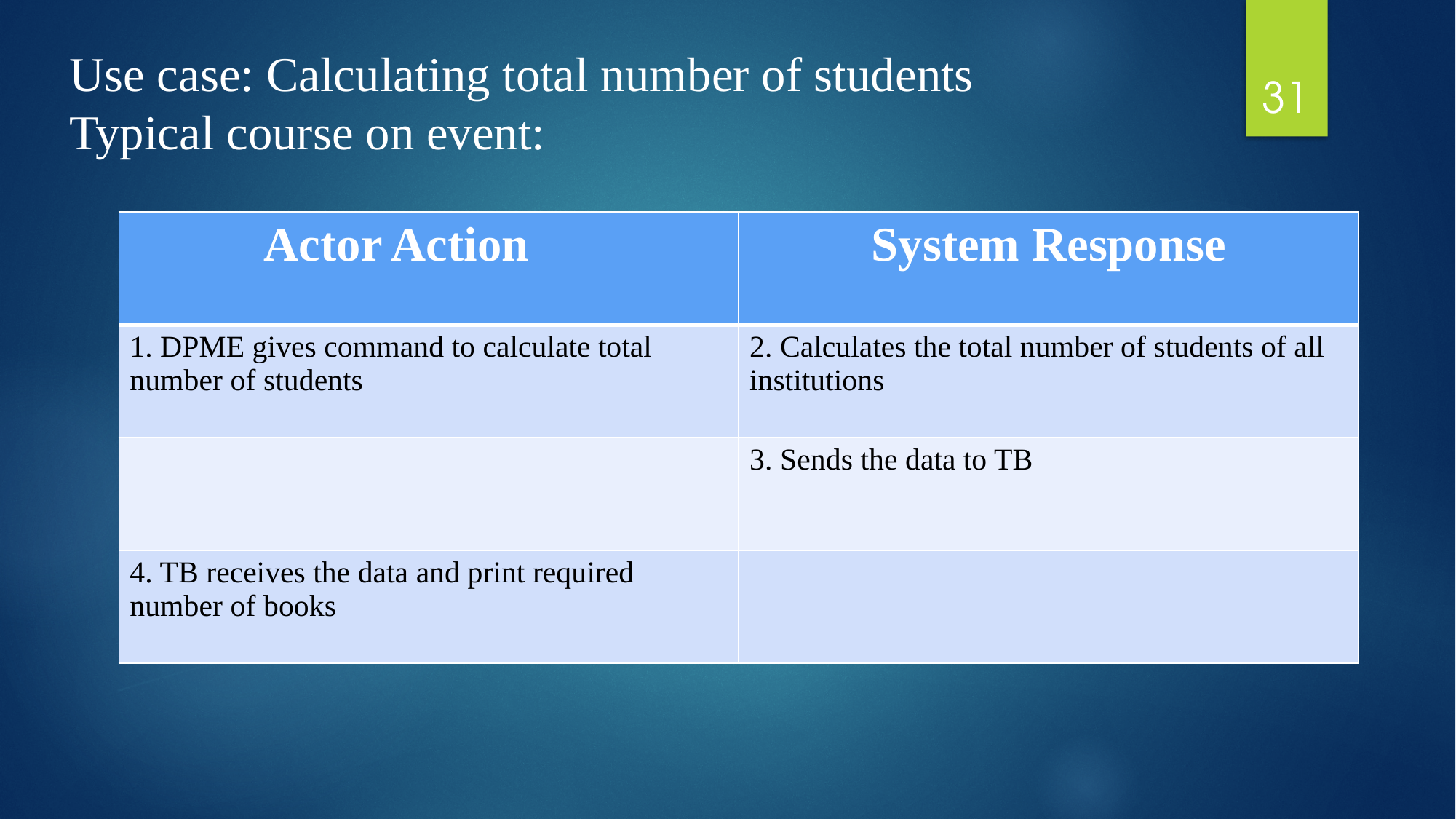

31
Use case: Calculating total number of students
Typical course on event:
| Actor Action | System Response |
| --- | --- |
| 1. DPME gives command to calculate total number of students | 2. Calculates the total number of students of all institutions |
|  | 3. Sends the data to TB |
| 4. TB receives the data and print required number of books |  |